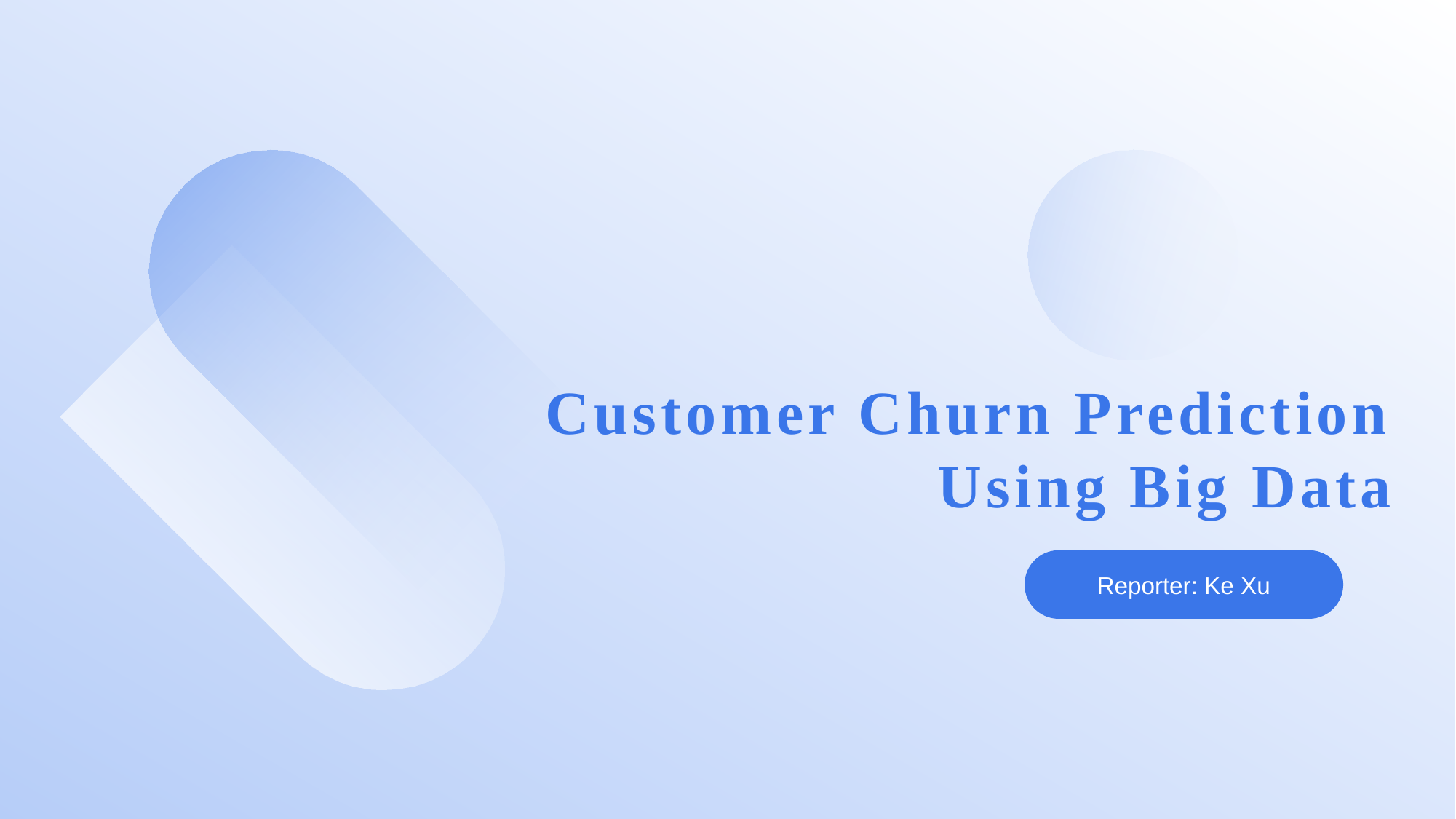

Customer Churn Prediction Using Big Data
Reporter: Ke Xu